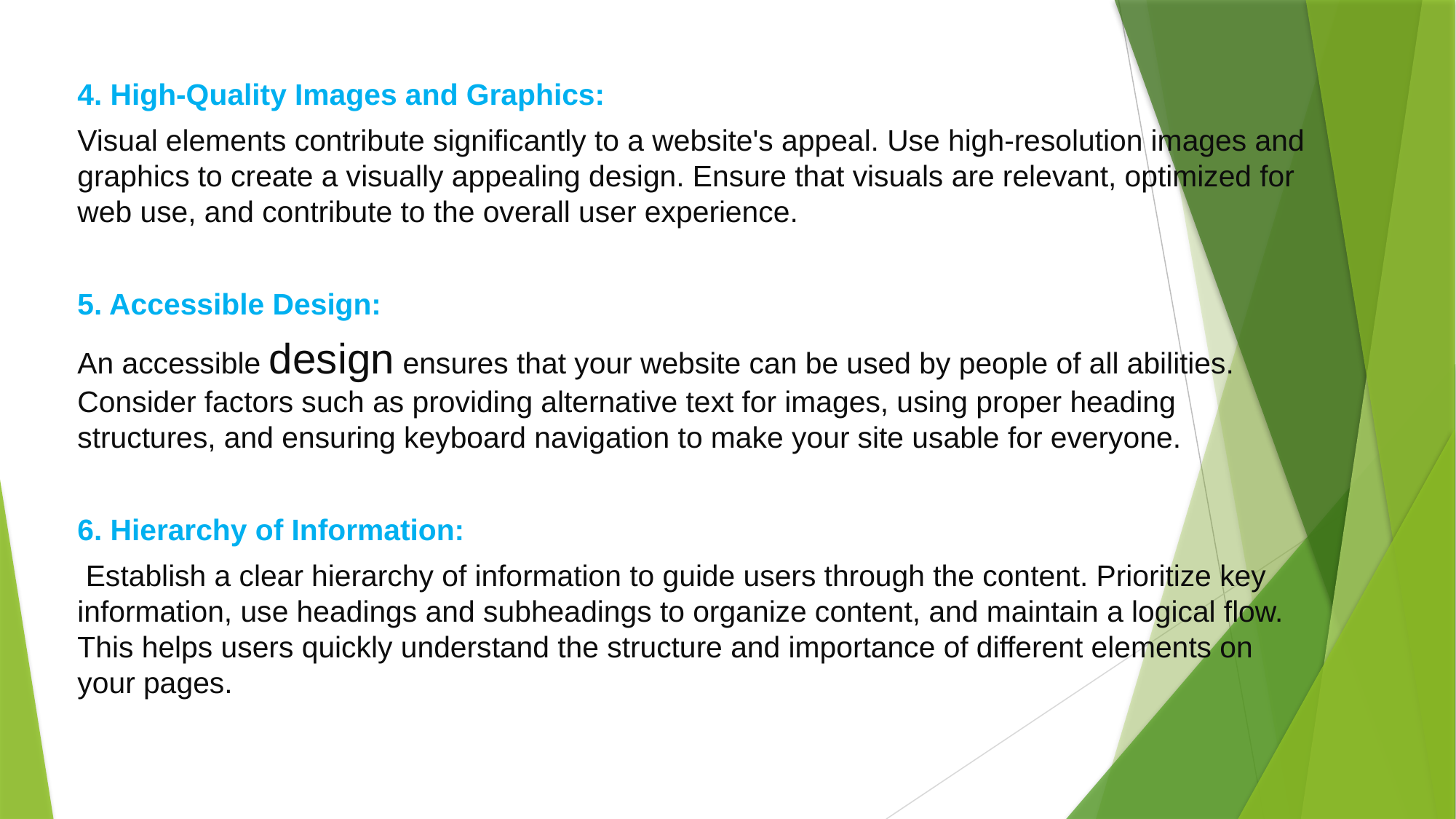

4. High-Quality Images and Graphics:
Visual elements contribute significantly to a website's appeal. Use high-resolution images and graphics to create a visually appealing design. Ensure that visuals are relevant, optimized for web use, and contribute to the overall user experience.

5. Accessible Design:
An accessible design ensures that your website can be used by people of all abilities. Consider factors such as providing alternative text for images, using proper heading structures, and ensuring keyboard navigation to make your site usable for everyone.

6. Hierarchy of Information:
 Establish a clear hierarchy of information to guide users through the content. Prioritize key information, use headings and subheadings to organize content, and maintain a logical flow. This helps users quickly understand the structure and importance of different elements on your pages.